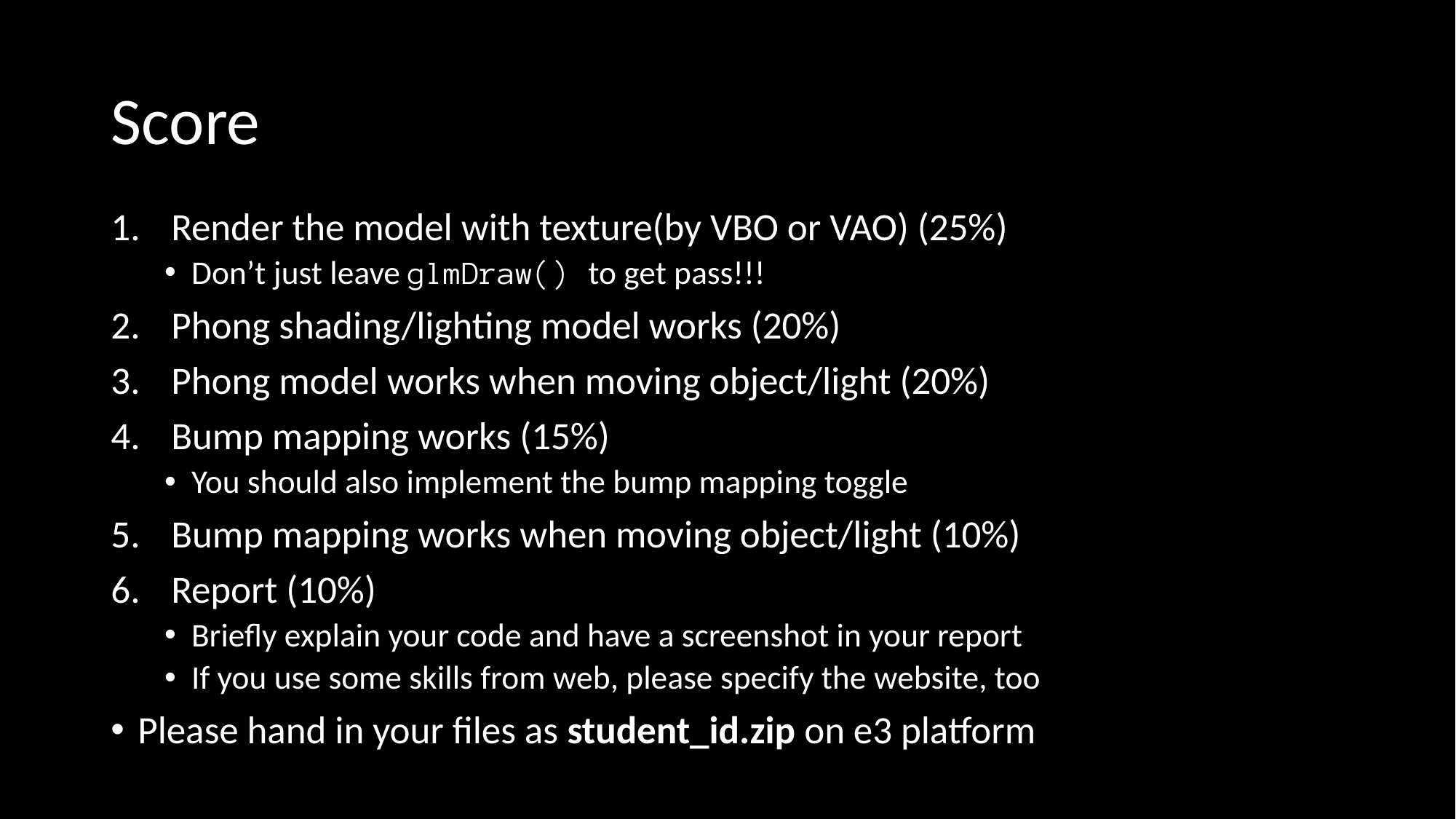

# Score
Render the model with texture(by VBO or VAO) (25%)
Don’t just leave glmDraw() to get pass!!!
Phong shading/lighting model works (20%)
Phong model works when moving object/light (20%)
Bump mapping works (15%)
You should also implement the bump mapping toggle
Bump mapping works when moving object/light (10%)
Report (10%)
Briefly explain your code and have a screenshot in your report
If you use some skills from web, please specify the website, too
Please hand in your files as student_id.zip on e3 platform